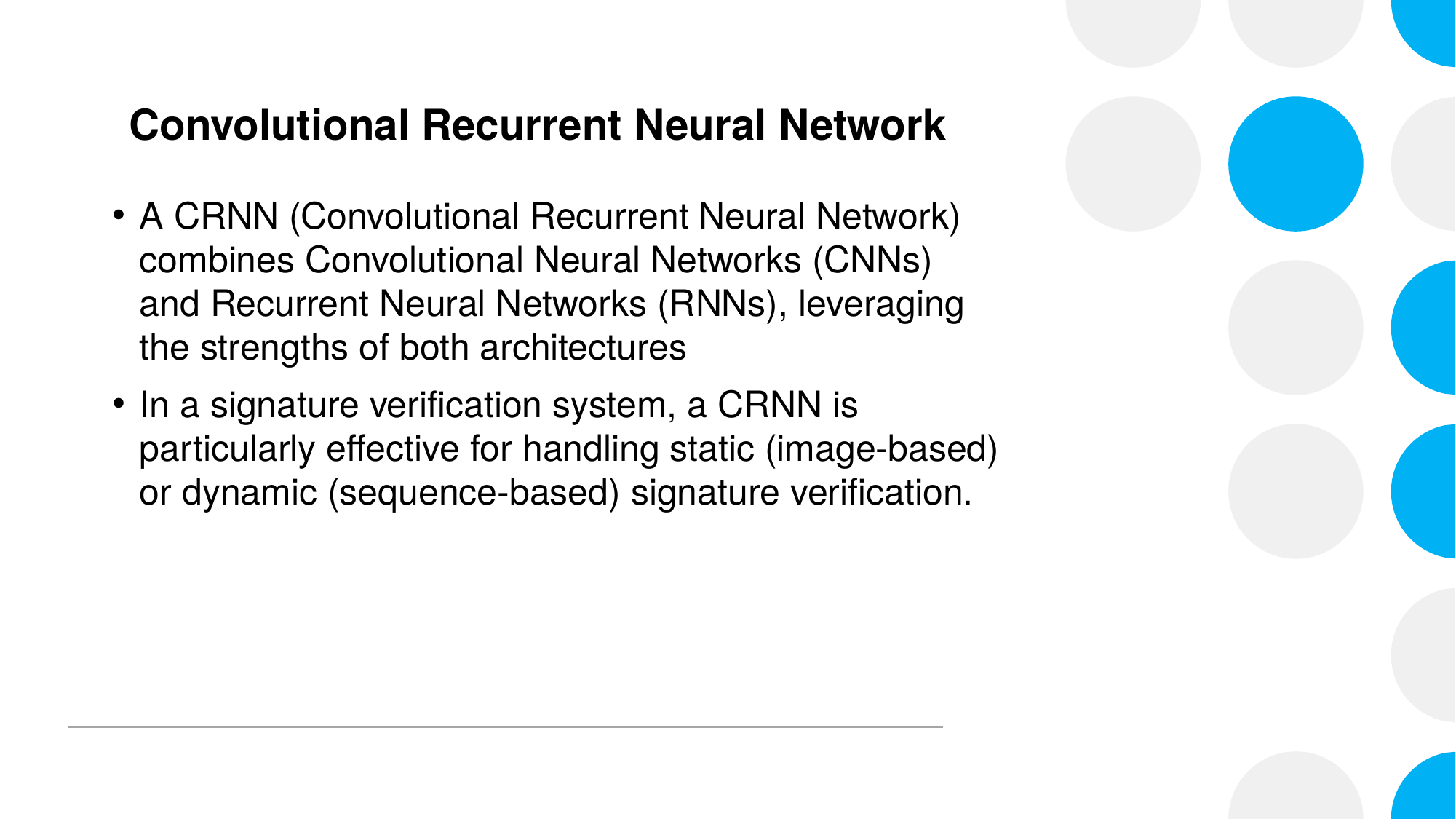

# Convolutional Recurrent Neural Network
A CRNN (Convolutional Recurrent Neural Network) combines Convolutional Neural Networks (CNNs) and Recurrent Neural Networks (RNNs), leveraging the strengths of both architectures
In a signature verification system, a CRNN is particularly effective for handling static (image-based) or dynamic (sequence-based) signature verification.